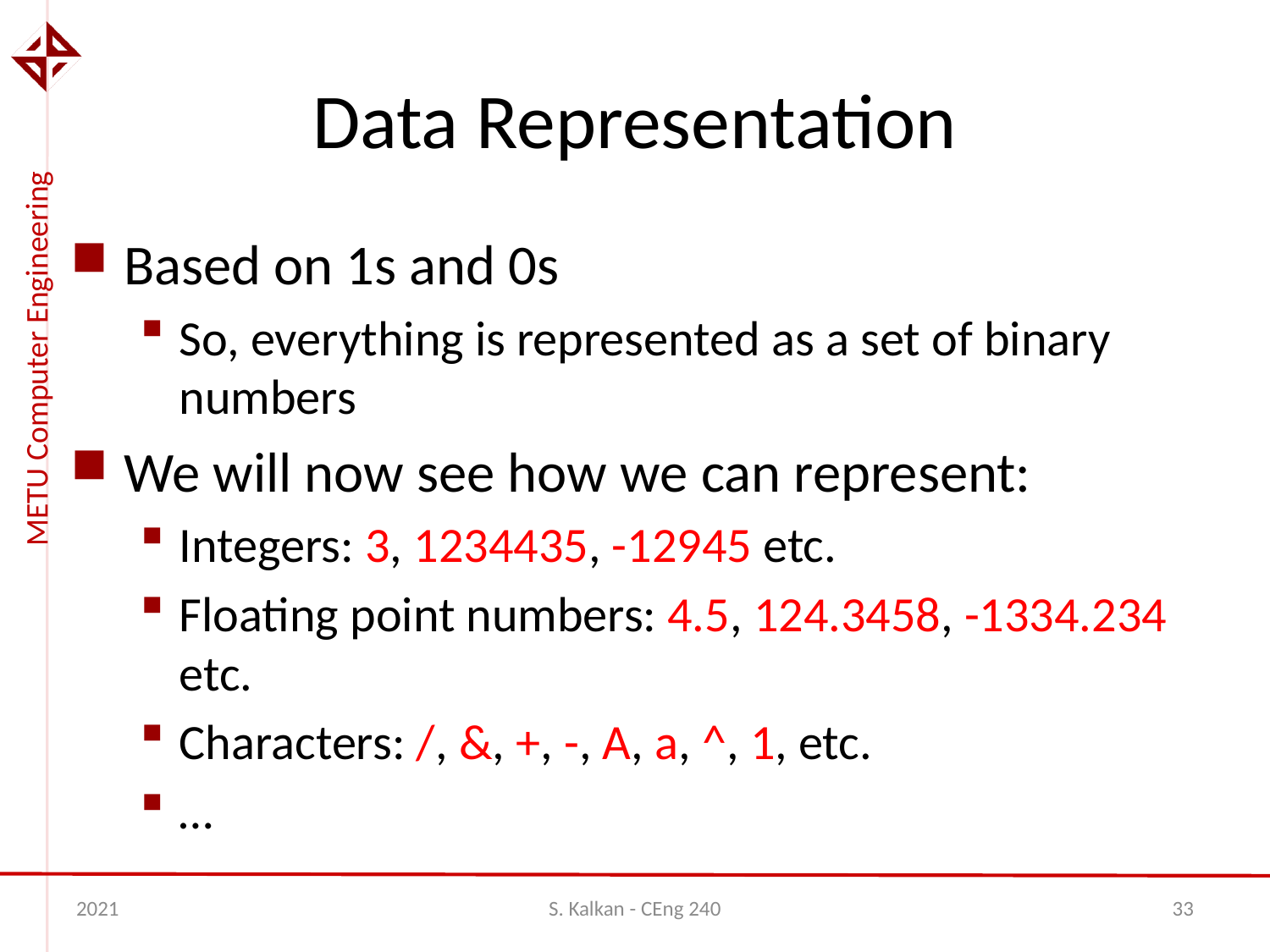

# Data Representation
Based on 1s and 0s
So, everything is represented as a set of binary numbers
We will now see how we can represent:
Integers: 3, 1234435, -12945 etc.
Floating point numbers: 4.5, 124.3458, -1334.234 etc.
Characters: /, &, +, -, A, a, ^, 1, etc.
…
2021
S. Kalkan - CEng 240
33